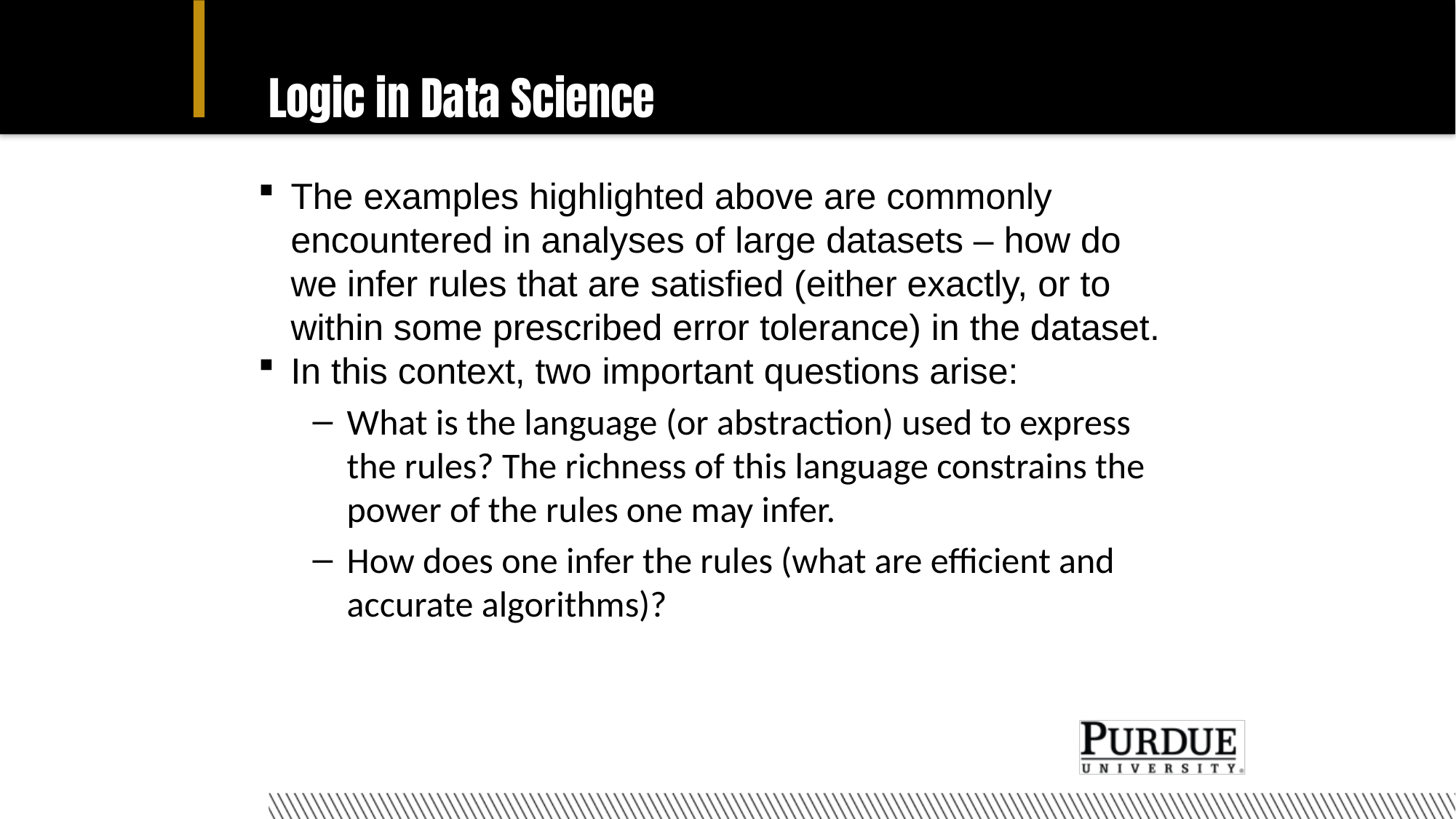

# Logic in Data Science
The examples highlighted above are commonly encountered in analyses of large datasets – how do we infer rules that are satisfied (either exactly, or to within some prescribed error tolerance) in the dataset.
In this context, two important questions arise:
What is the language (or abstraction) used to express the rules? The richness of this language constrains the power of the rules one may infer.
How does one infer the rules (what are efficient and accurate algorithms)?